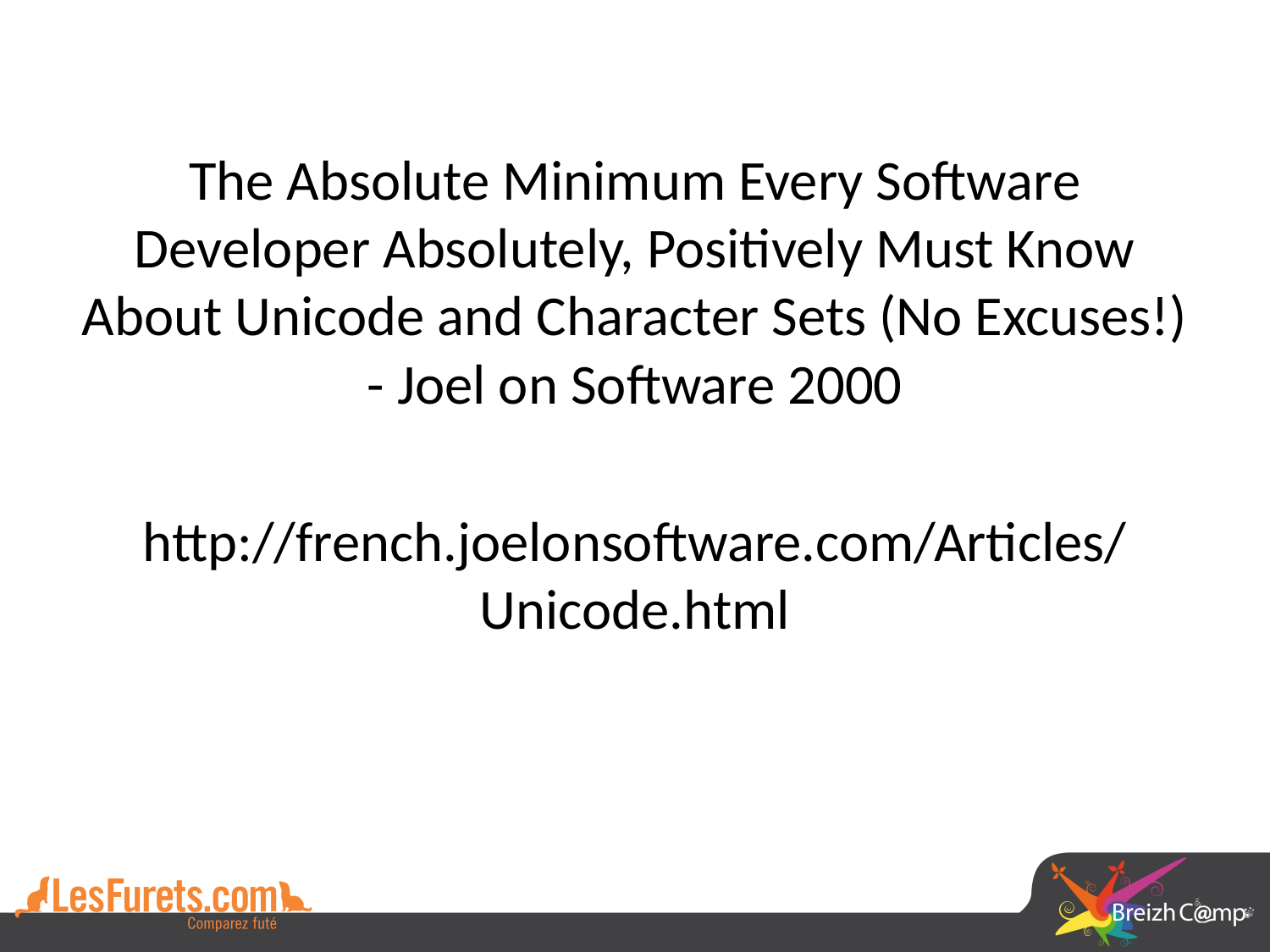

The Absolute Minimum Every Software Developer Absolutely, Positively Must Know About Unicode and Character Sets (No Excuses!) - Joel on Software 2000

http://french.joelonsoftware.com/Articles/Unicode.html